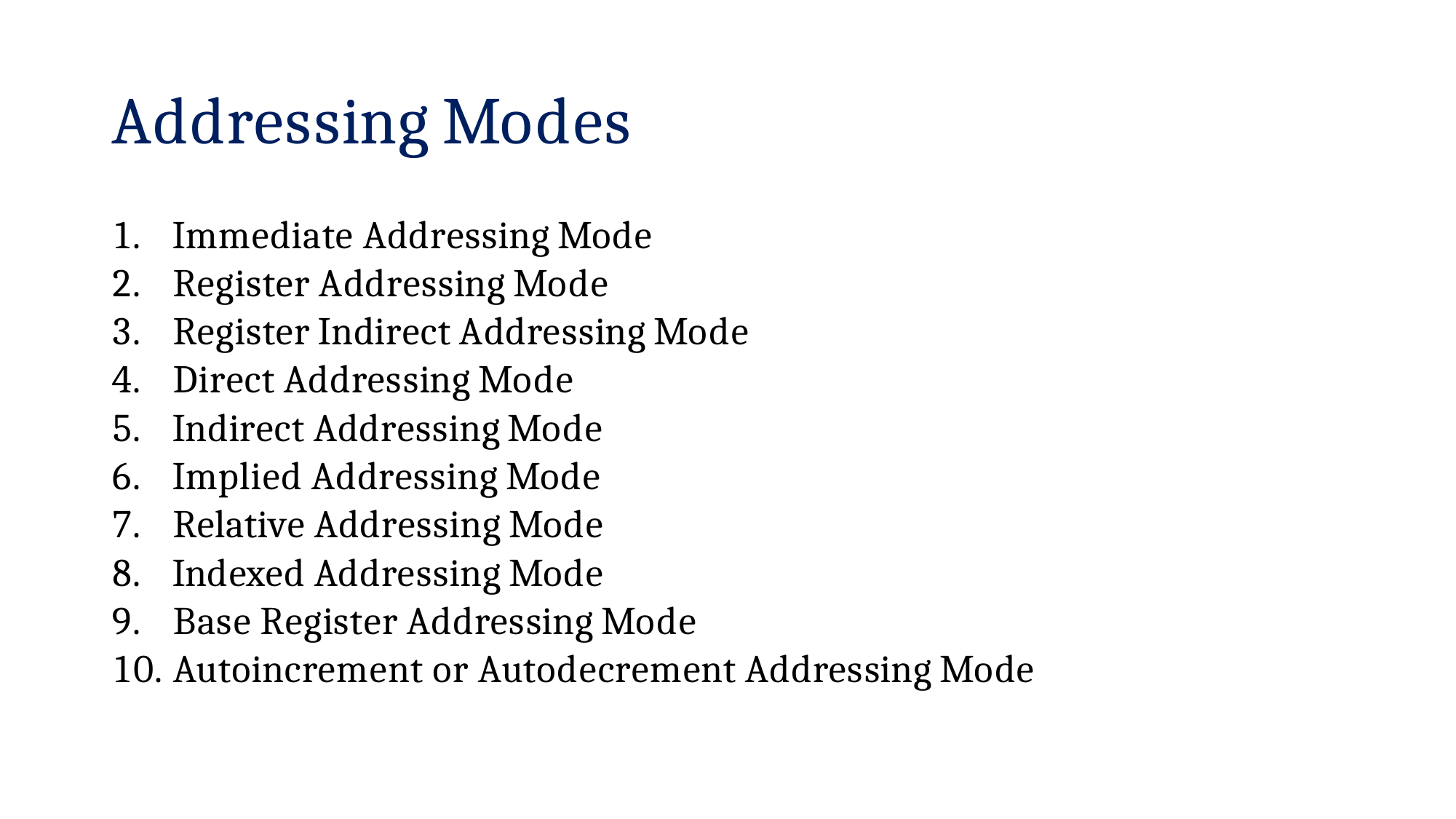

# Addressing Modes
Immediate Addressing Mode
Register Addressing Mode
Register Indirect Addressing Mode
Direct Addressing Mode
Indirect Addressing Mode
Implied Addressing Mode
Relative Addressing Mode
Indexed Addressing Mode
Base Register Addressing Mode
Autoincrement or Autodecrement Addressing Mode